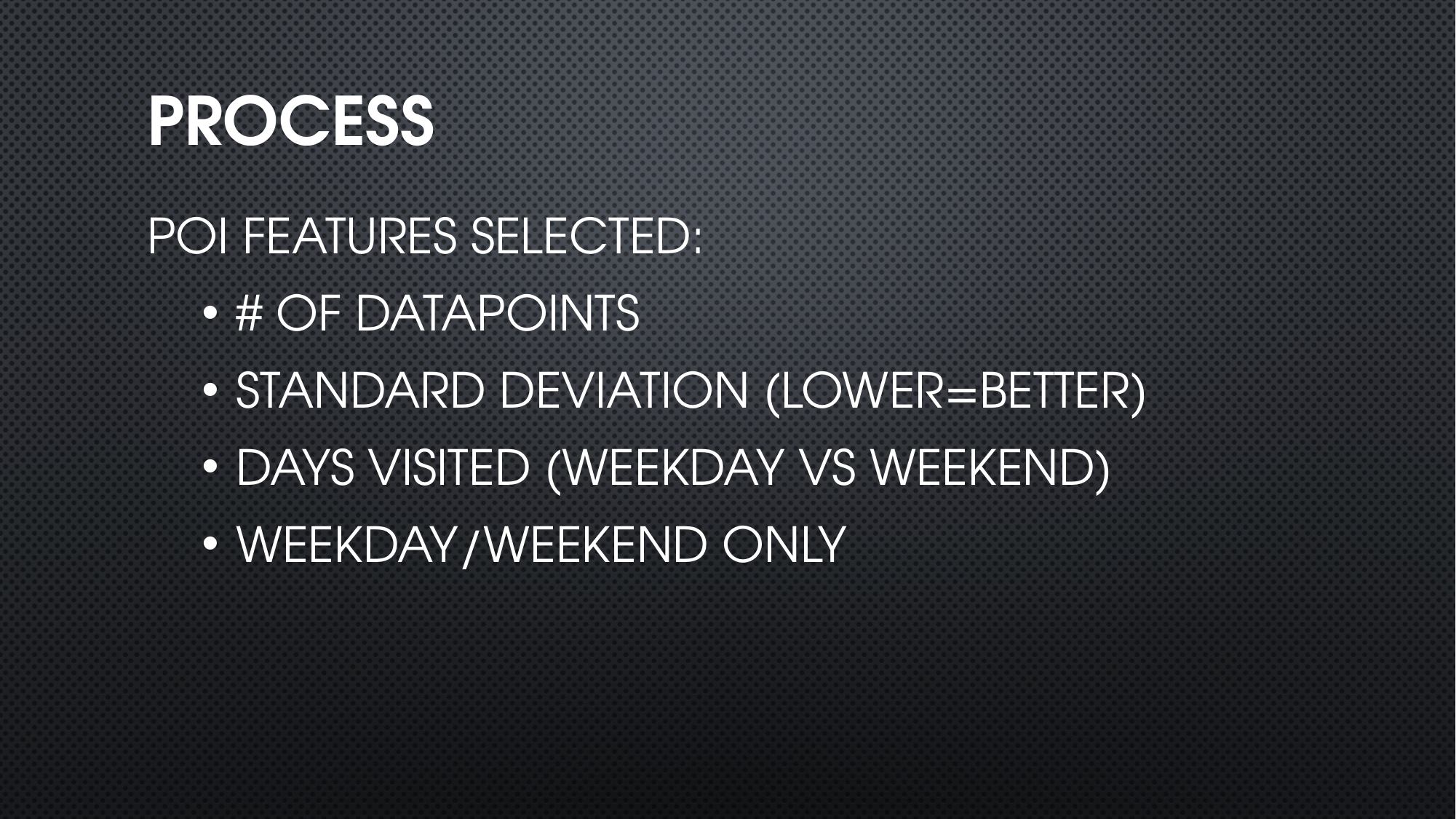

# process
POI features selected:
# of datapoints
Standard deviation (lower=better)
Days visited (weekday vs weekend)
Weekday/Weekend only